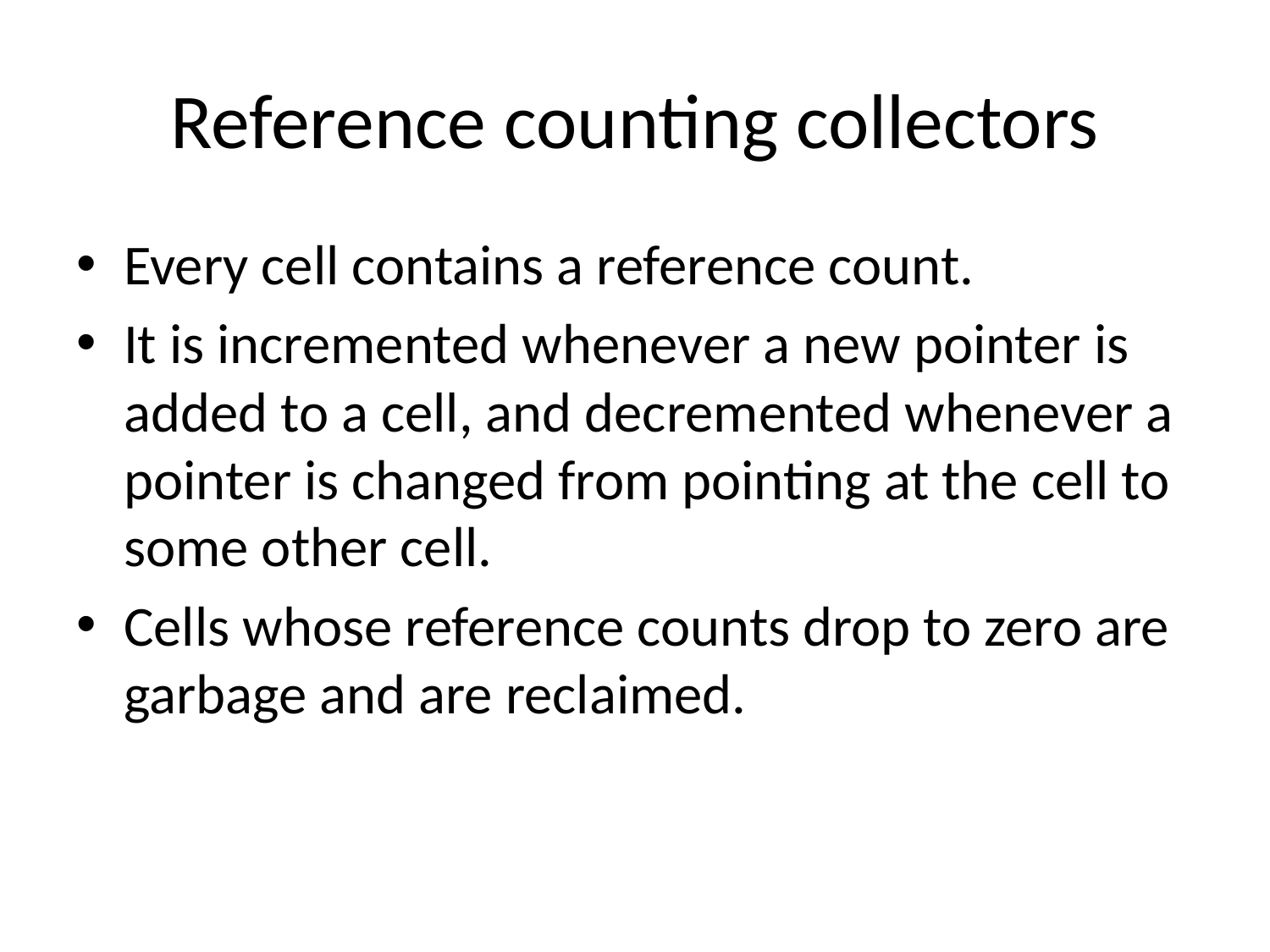

# Reference counting collectors
Every cell contains a reference count.
It is incremented whenever a new pointer is added to a cell, and decremented whenever a pointer is changed from pointing at the cell to some other cell.
Cells whose reference counts drop to zero are garbage and are reclaimed.